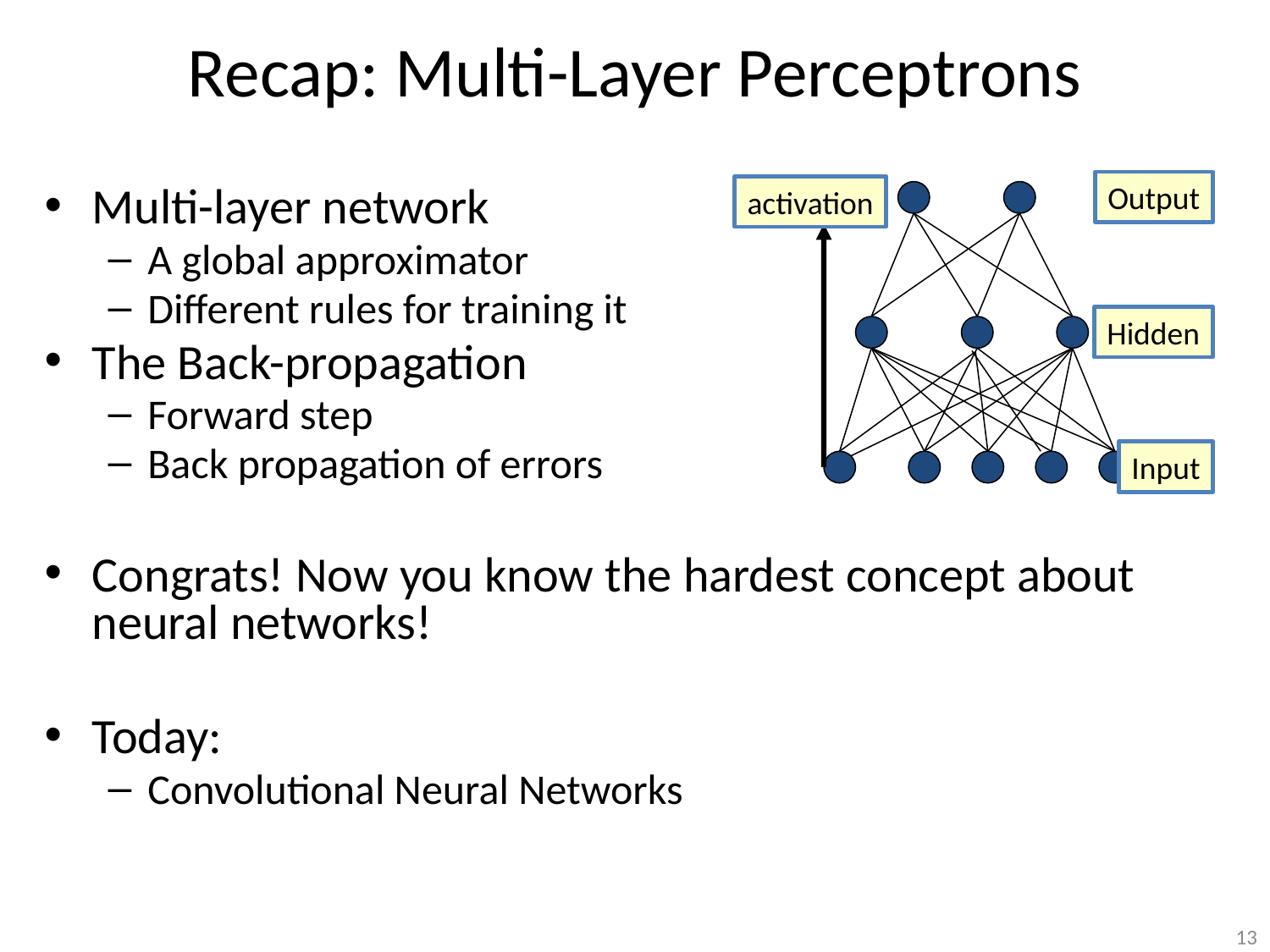

# Recap: Multi-Layer Perceptrons
Output
activation

Hidden
Input
Multi-layer network
A global approximator
Different rules for training it
The Back-propagation
Forward step
Back propagation of errors

Congrats! Now you know the hardest concept about neural networks!

Today:
Convolutional Neural Networks

13